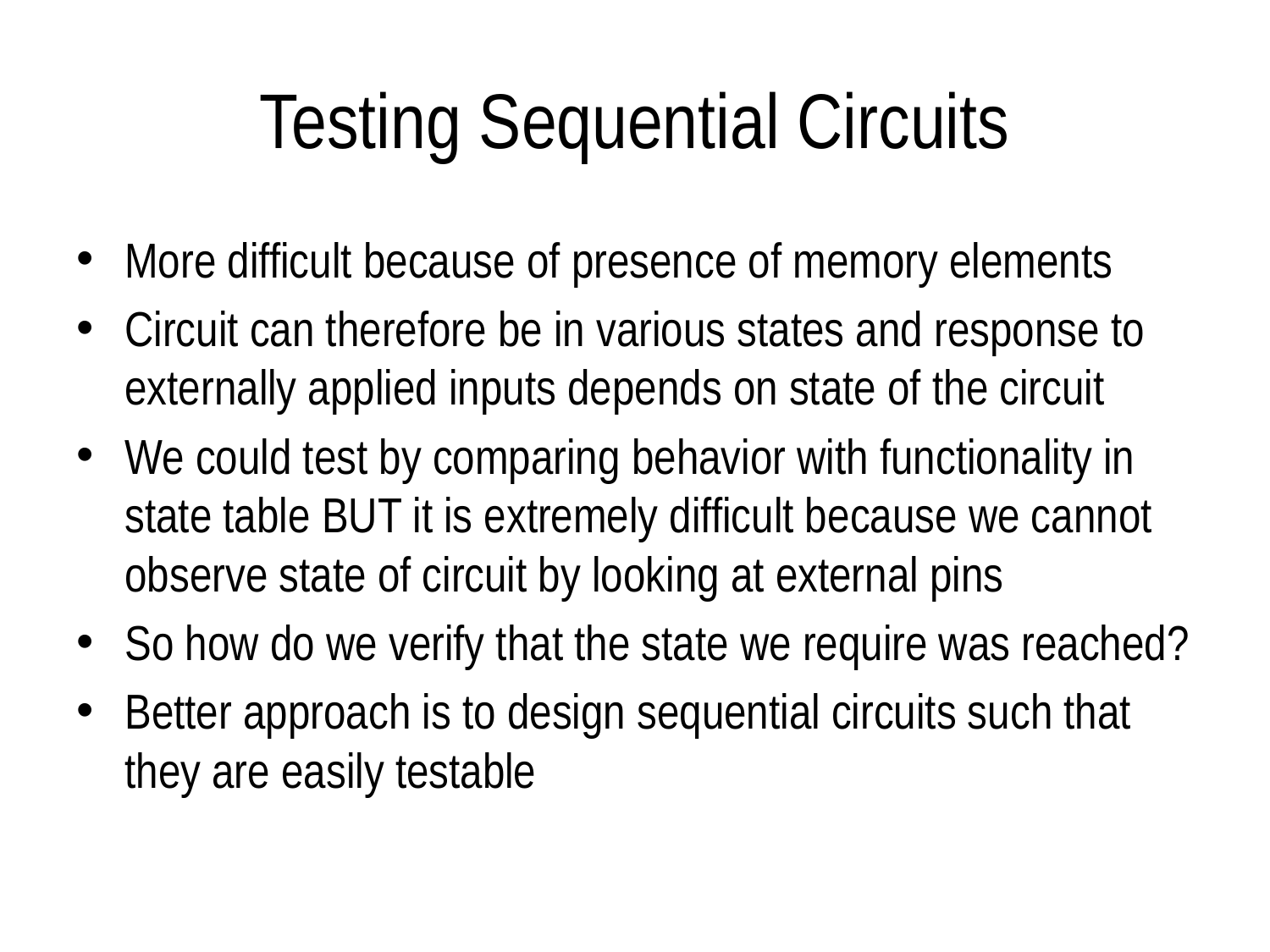

# Testing Sequential Circuits
More difficult because of presence of memory elements
Circuit can therefore be in various states and response to externally applied inputs depends on state of the circuit
We could test by comparing behavior with functionality in state table BUT it is extremely difficult because we cannot observe state of circuit by looking at external pins
So how do we verify that the state we require was reached?
Better approach is to design sequential circuits such that they are easily testable